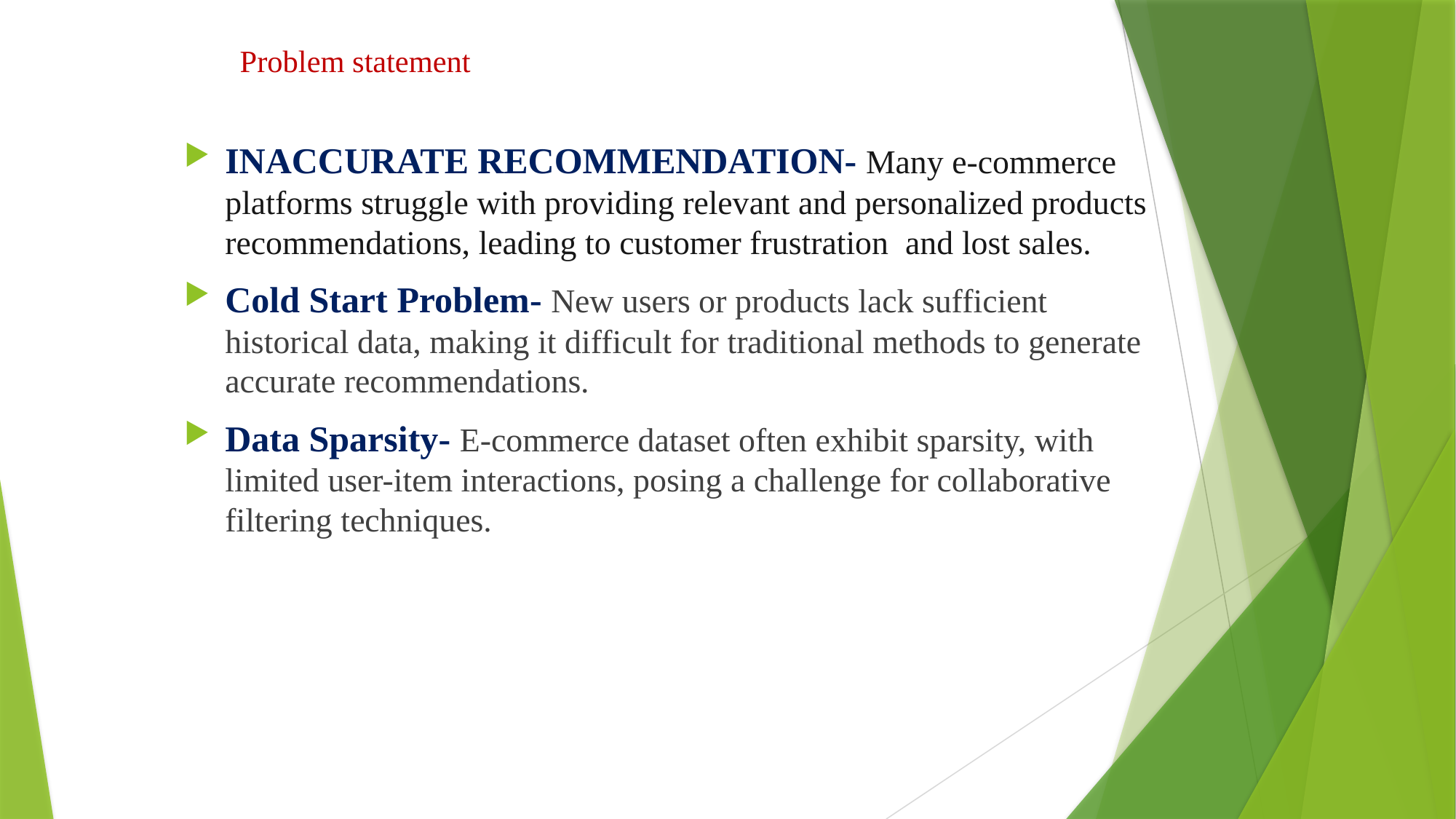

# Problem statement
INACCURATE RECOMMENDATION- Many e-commerce platforms struggle with providing relevant and personalized products recommendations, leading to customer frustration  and lost sales.
Cold Start Problem- New users or products lack sufficient historical data, making it difficult for traditional methods to generate accurate recommendations.
Data Sparsity- E-commerce dataset often exhibit sparsity, with limited user-item interactions, posing a challenge for collaborative filtering techniques.